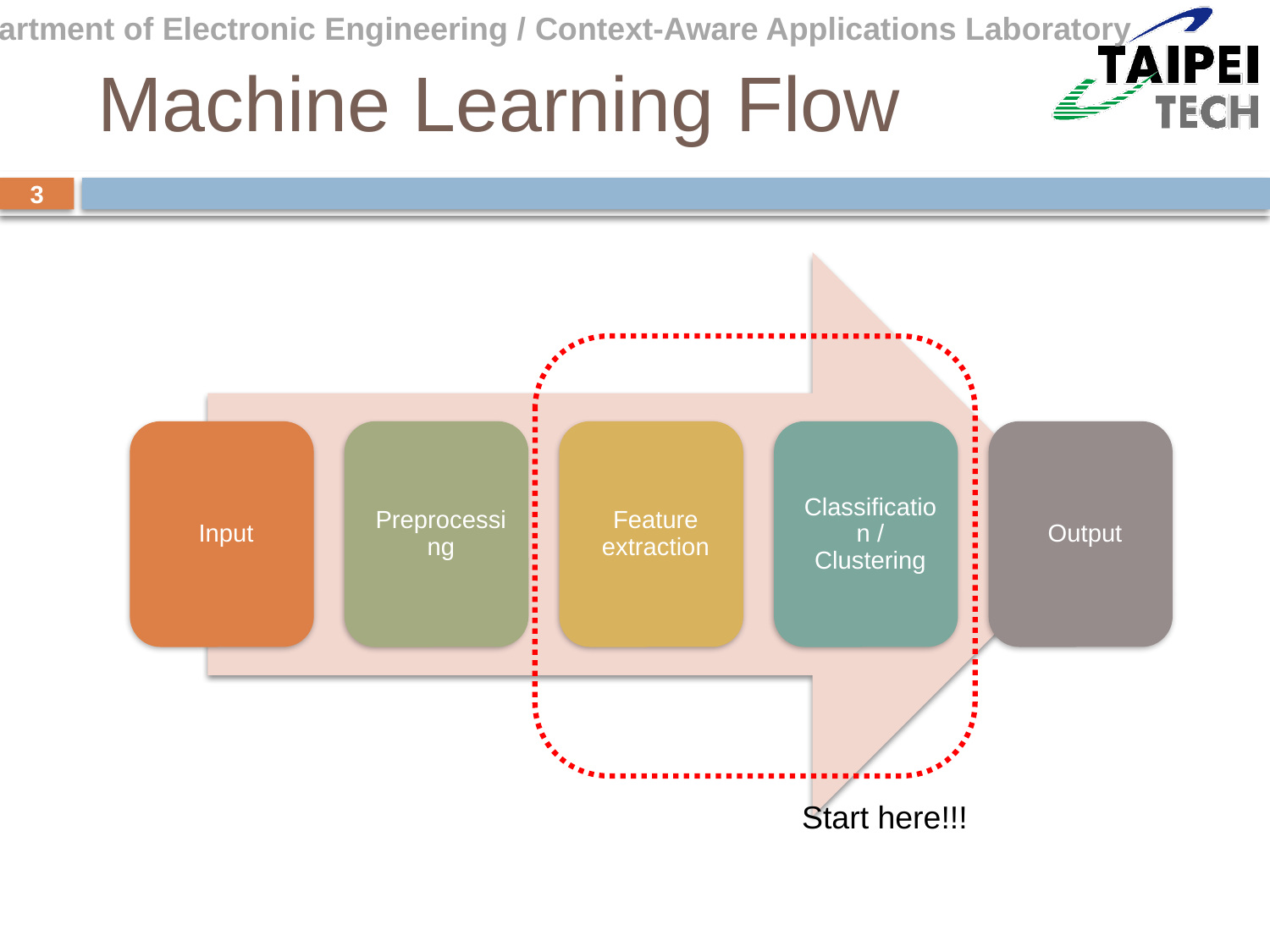

# Machine Learning Flow
3

Input
Preprocessing
Feature extraction
Classification / Clustering
Output

Start here!!!